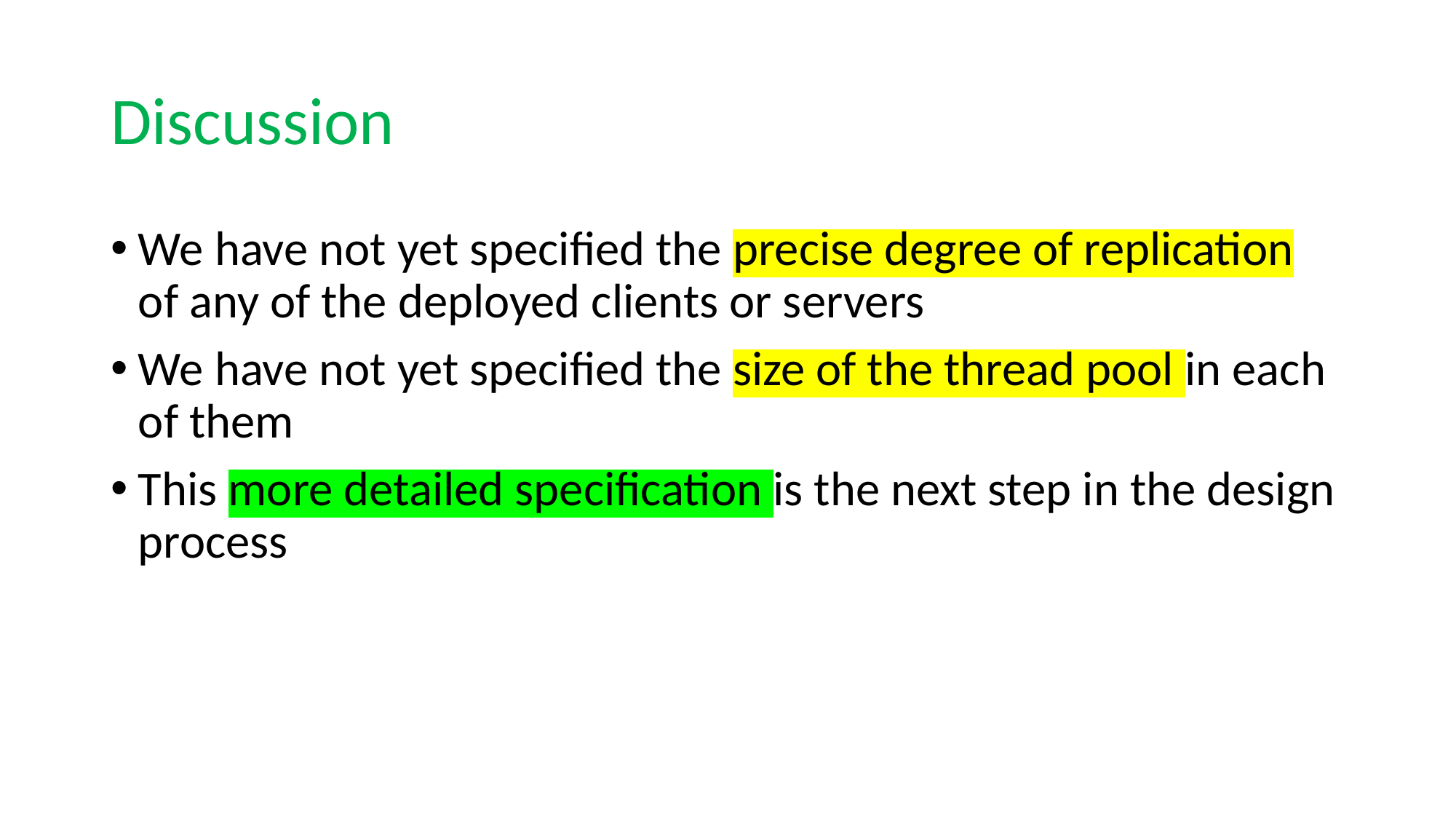

# Discussion
We have not yet specified the precise degree of replication of any of the deployed clients or servers
We have not yet specified the size of the thread pool in each of them
This more detailed specification is the next step in the design process